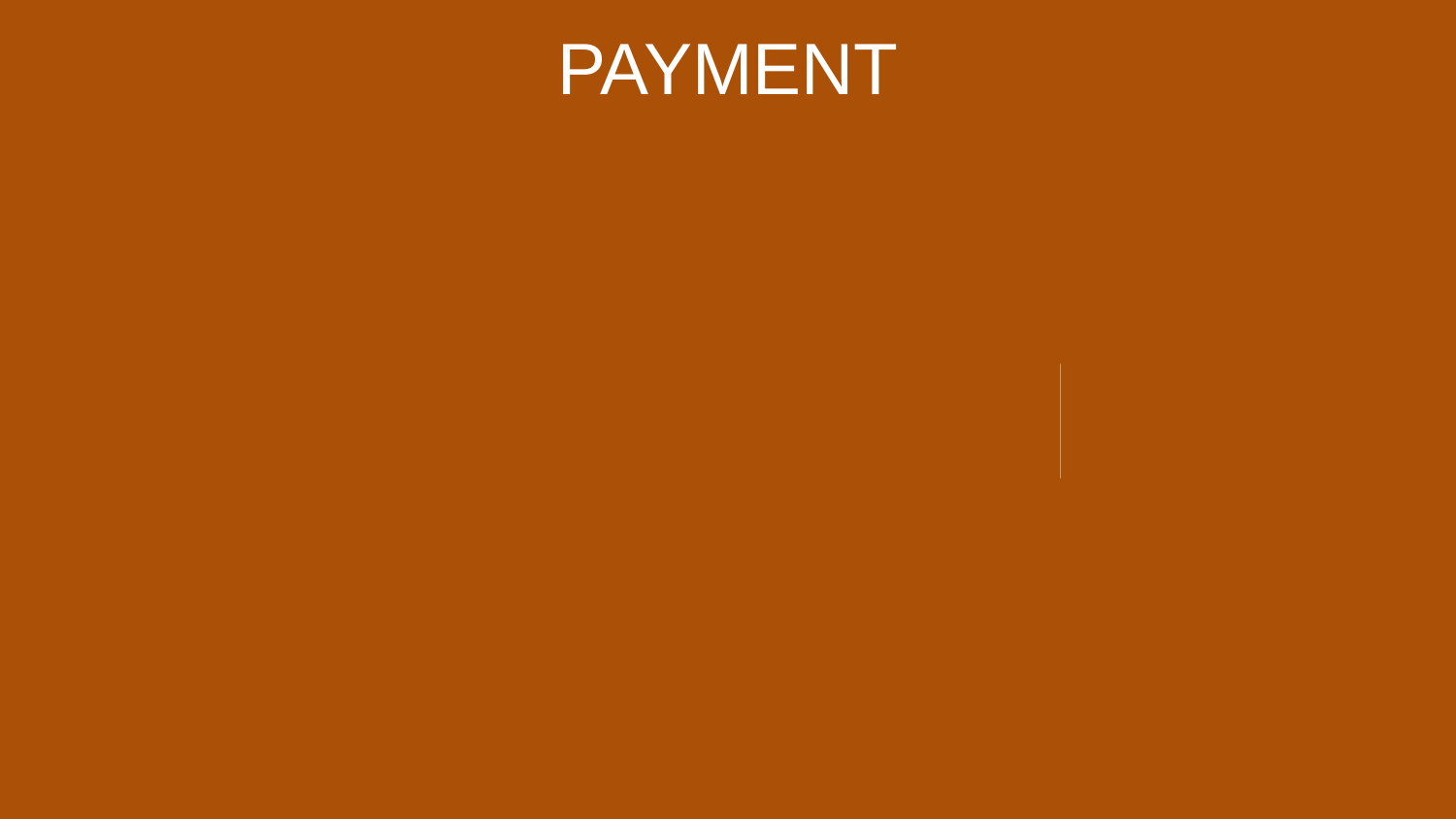

PAYMENT

Login into your SmartFx Web account

https://www.smartfxacagh.com/user
Accept T&C’s and fill copy trading Form

Provide your Deriv login details and hit ‘Proceed’.
Navigate to copy trading
Find copy trading on the side menu
Click make payment
Proceed to pay and get notified with your Account Number.